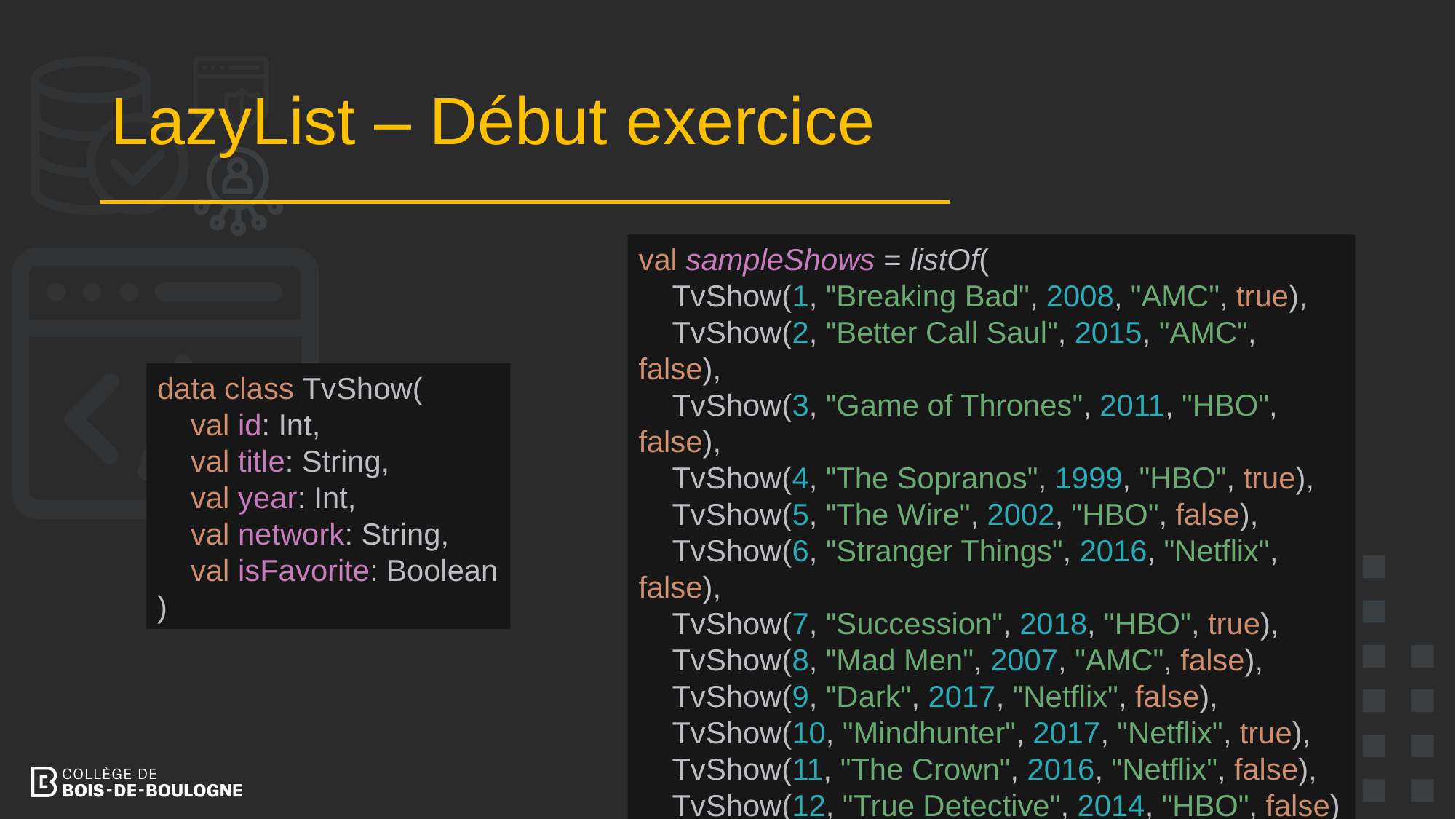

# LazyList – Début exercice
val sampleShows = listOf(
    TvShow(1, "Breaking Bad", 2008, "AMC", true),
    TvShow(2, "Better Call Saul", 2015, "AMC", false),
    TvShow(3, "Game of Thrones", 2011, "HBO", false),
    TvShow(4, "The Sopranos", 1999, "HBO", true),
    TvShow(5, "The Wire", 2002, "HBO", false),
    TvShow(6, "Stranger Things", 2016, "Netflix", false),
    TvShow(7, "Succession", 2018, "HBO", true),
    TvShow(8, "Mad Men", 2007, "AMC", false),
    TvShow(9, "Dark", 2017, "Netflix", false),
    TvShow(10, "Mindhunter", 2017, "Netflix", true),
    TvShow(11, "The Crown", 2016, "Netflix", false),
    TvShow(12, "True Detective", 2014, "HBO", false)
)
data class TvShow(
    val id: Int,
    val title: String,
    val year: Int,
    val network: String,
    val isFavorite: Boolean
)